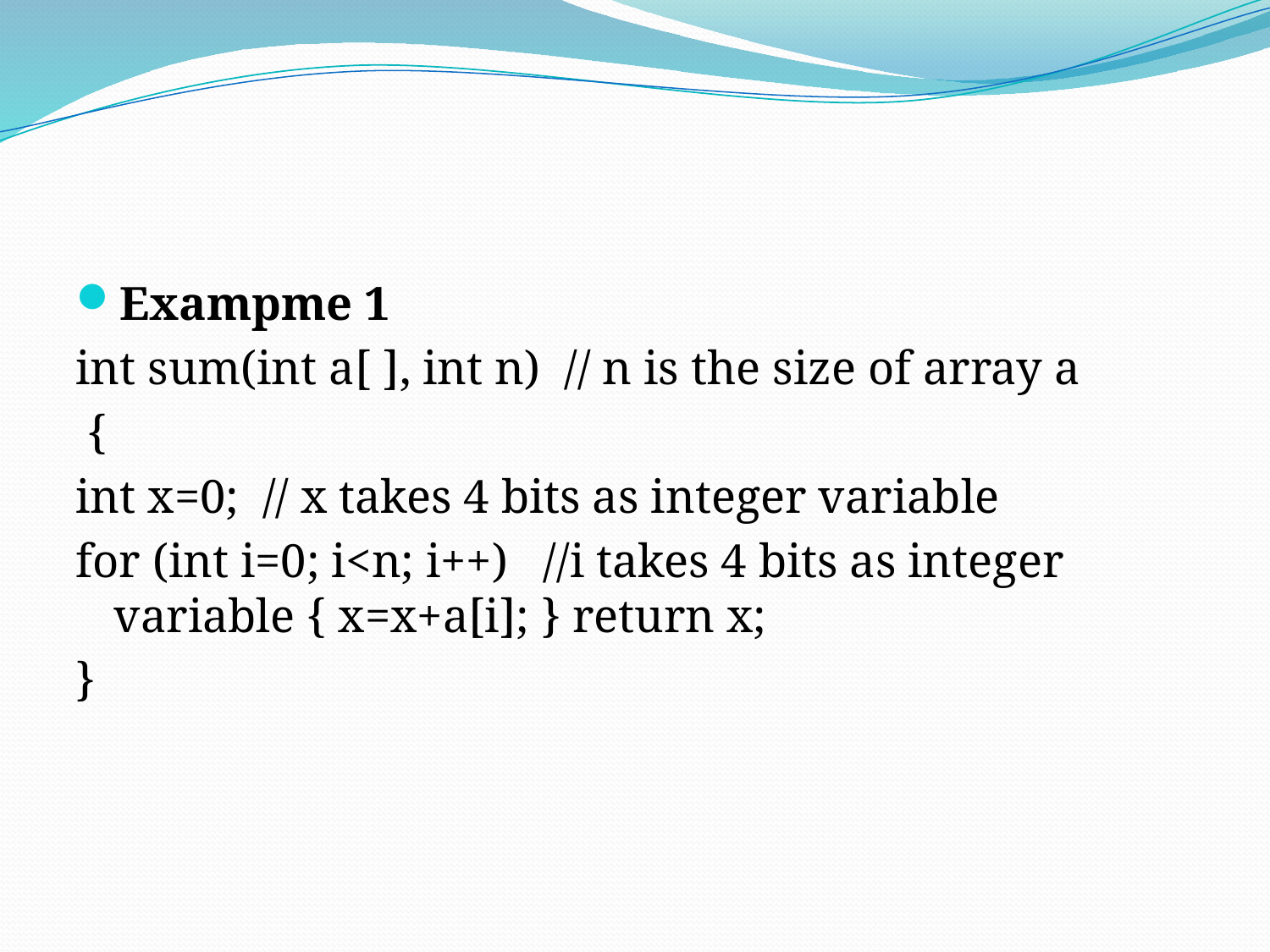

#
Exampme 1
int sum(int a[ ], int n)  // n is the size of array a
 {
int x=0;  // x takes 4 bits as integer variable
for (int i=0; i<n; i++)   //i takes 4 bits as integer variable { x=x+a[i]; } return x;
}